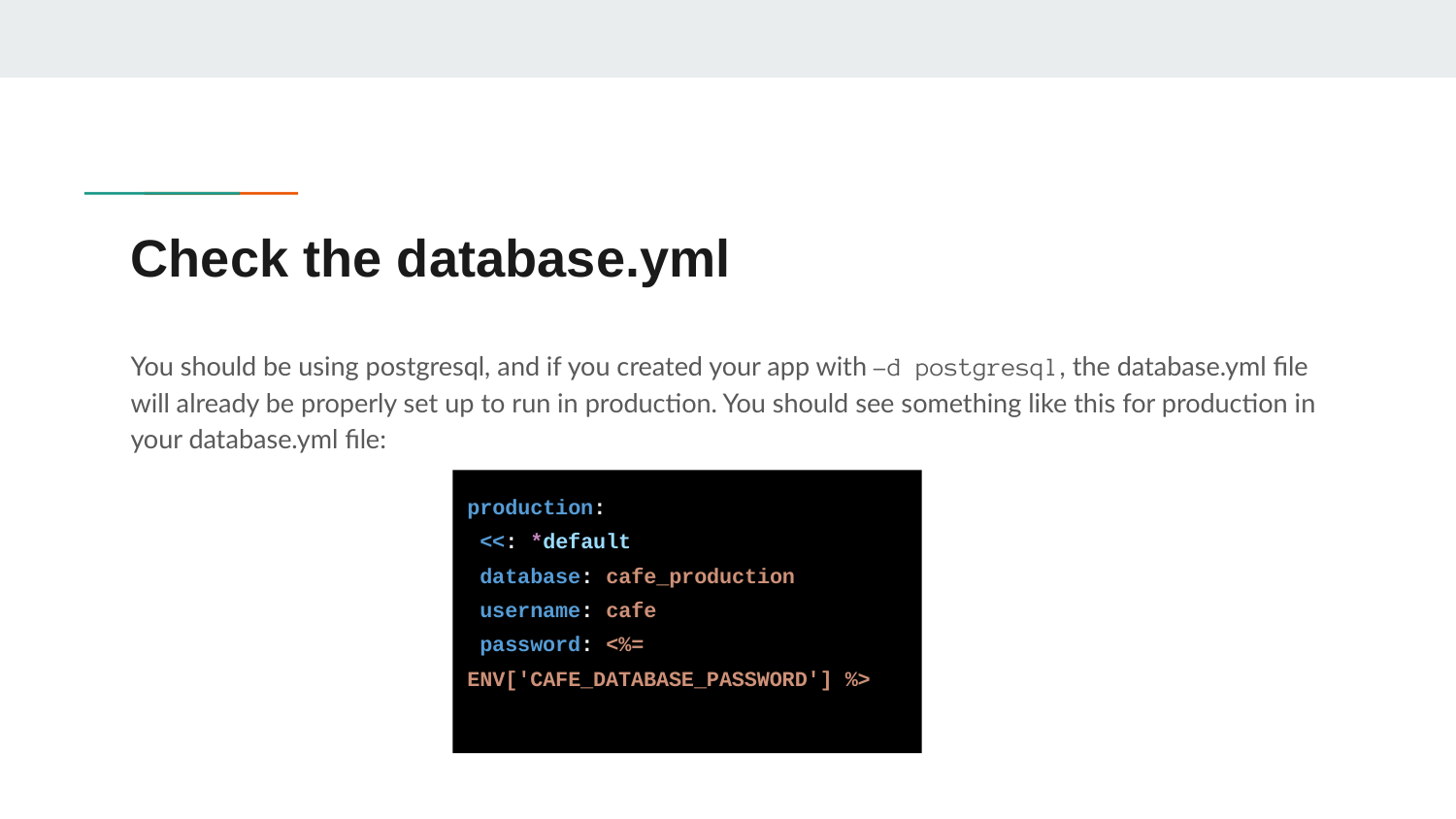

# Check the database.yml
You should be using postgresql, and if you created your app with -d postgresql, the database.yml file will already be properly set up to run in production. You should see something like this for production in your database.yml file:
production:
 <<: *default
 database: cafe_production
 username: cafe
 password: <%= ENV['CAFE_DATABASE_PASSWORD'] %>